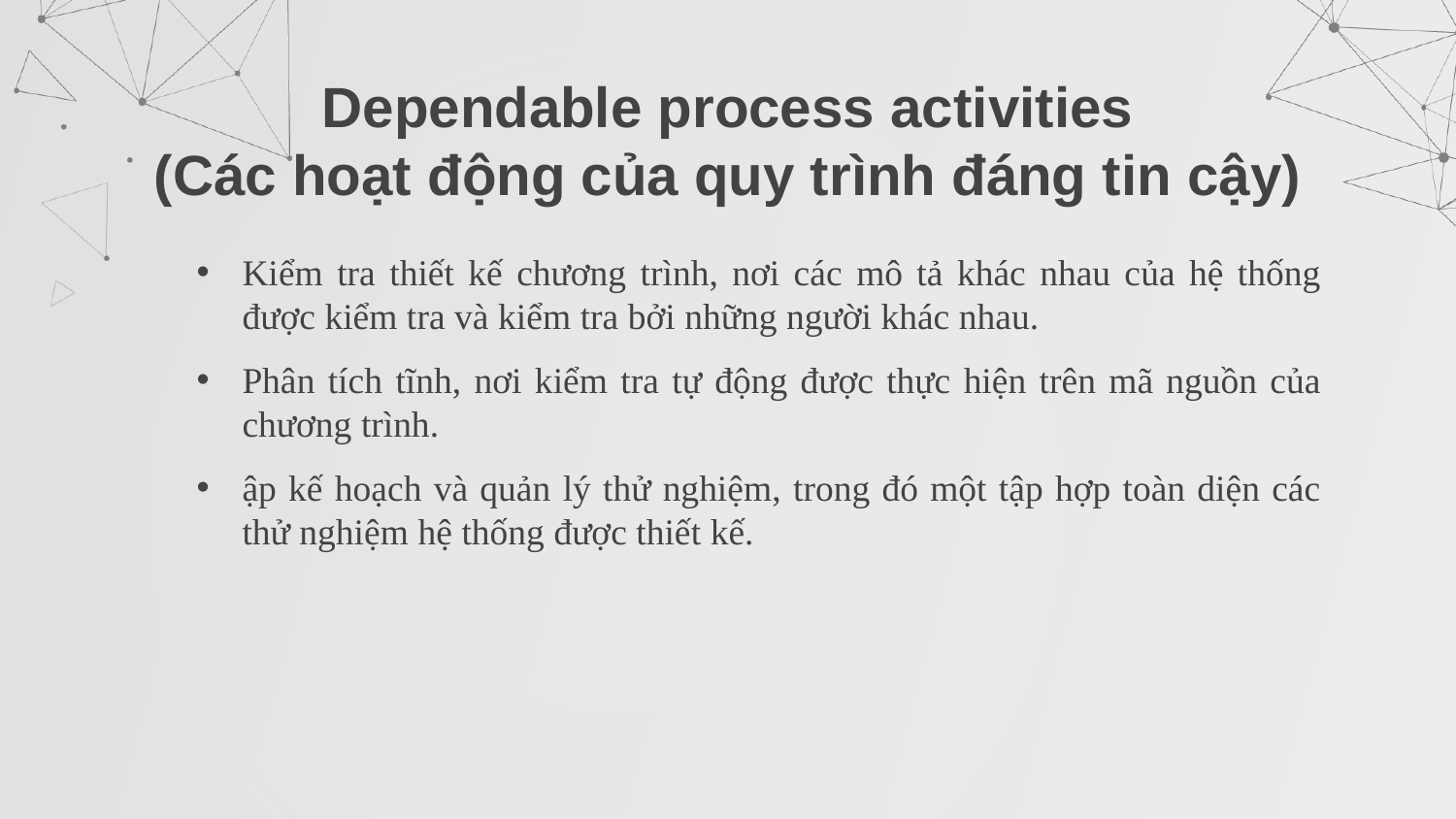

Dependable process activities
(Các hoạt động của quy trình đáng tin cậy)
Kiểm tra thiết kế chương trình, nơi các mô tả khác nhau của hệ thống được kiểm tra và kiểm tra bởi những người khác nhau.
Phân tích tĩnh, nơi kiểm tra tự động được thực hiện trên mã nguồn của chương trình.
ập kế hoạch và quản lý thử nghiệm, trong đó một tập hợp toàn diện các thử nghiệm hệ thống được thiết kế.